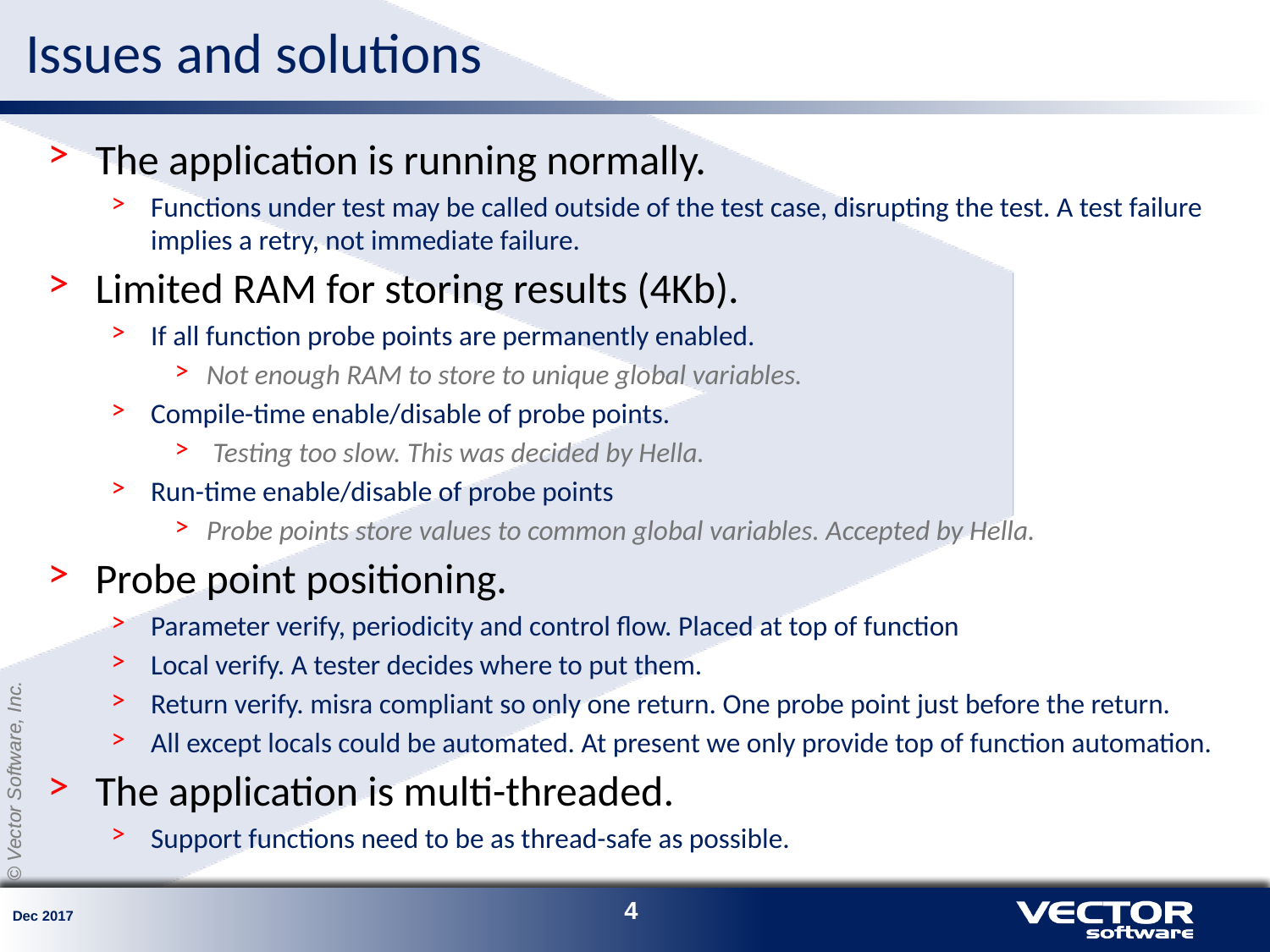

# Issues and solutions
The application is running normally.
Functions under test may be called outside of the test case, disrupting the test. A test failure implies a retry, not immediate failure.
Limited RAM for storing results (4Kb).
If all function probe points are permanently enabled.
Not enough RAM to store to unique global variables.
Compile-time enable/disable of probe points.
 Testing too slow. This was decided by Hella.
Run-time enable/disable of probe points
Probe points store values to common global variables. Accepted by Hella.
Probe point positioning.
Parameter verify, periodicity and control flow. Placed at top of function
Local verify. A tester decides where to put them.
Return verify. misra compliant so only one return. One probe point just before the return.
All except locals could be automated. At present we only provide top of function automation.
The application is multi-threaded.
Support functions need to be as thread-safe as possible.